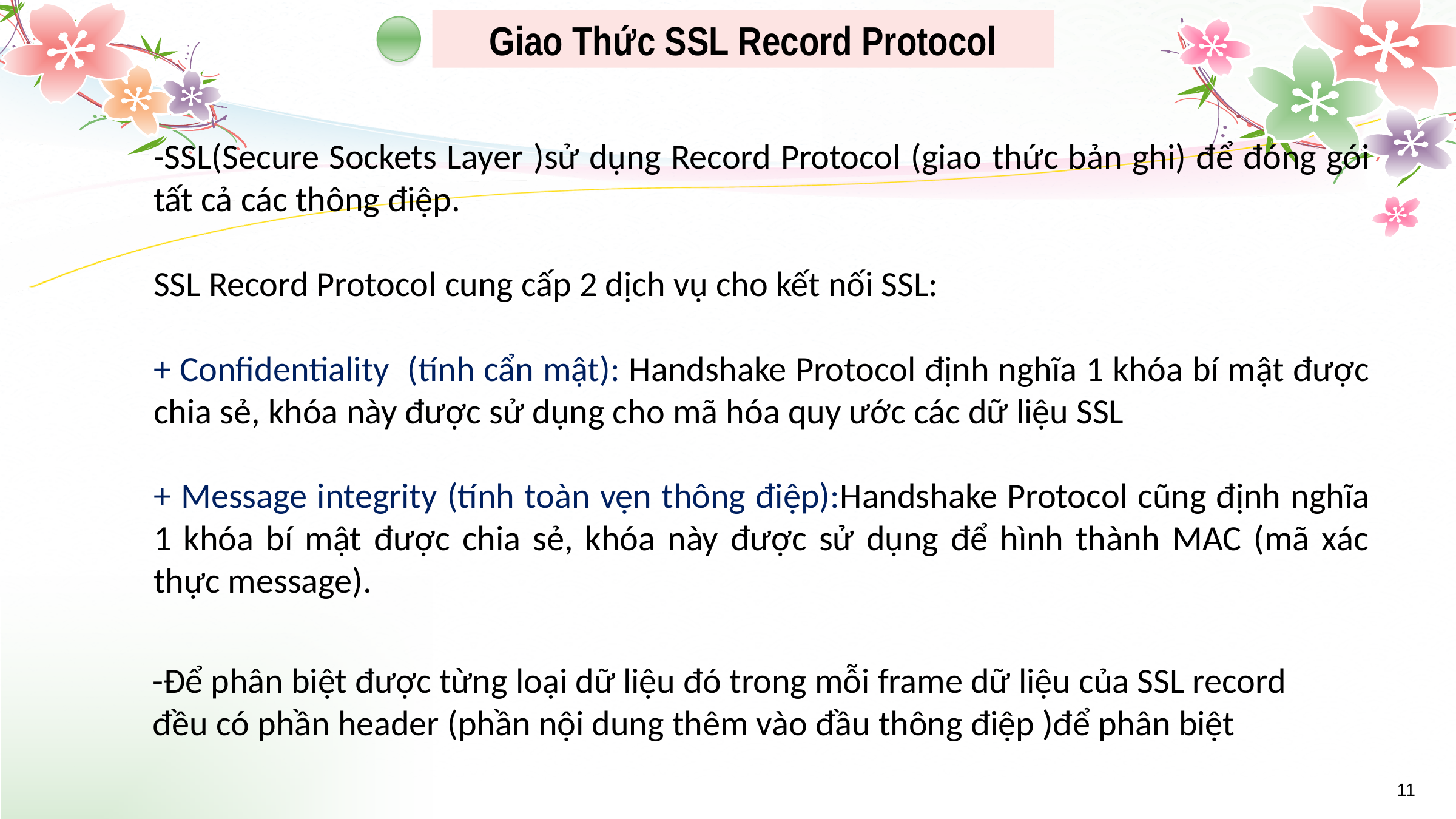

Giao Thức SSL Record Protocol

-SSL(Secure Sockets Layer )sử dụng Record Protocol (giao thức bản ghi) để đóng gói tất cả các thông điệp.

SSL Record Protocol cung cấp 2 dịch vụ cho kết nối SSL:

+ Confidentiality  (tính cẩn mật): Handshake Protocol định nghĩa 1 khóa bí mật được chia sẻ, khóa này được sử dụng cho mã hóa quy ước các dữ liệu SSL

+ Message integrity (tính toàn vẹn thông điệp):Handshake Protocol cũng định nghĩa 1 khóa bí mật được chia sẻ, khóa này được sử dụng để hình thành MAC (mã xác thực message).

-Để phân biệt được từng loại dữ liệu đó trong mỗi frame dữ liệu của SSL record đều có phần header (phần nội dung thêm vào đầu thông điệp )để phân biệt
11